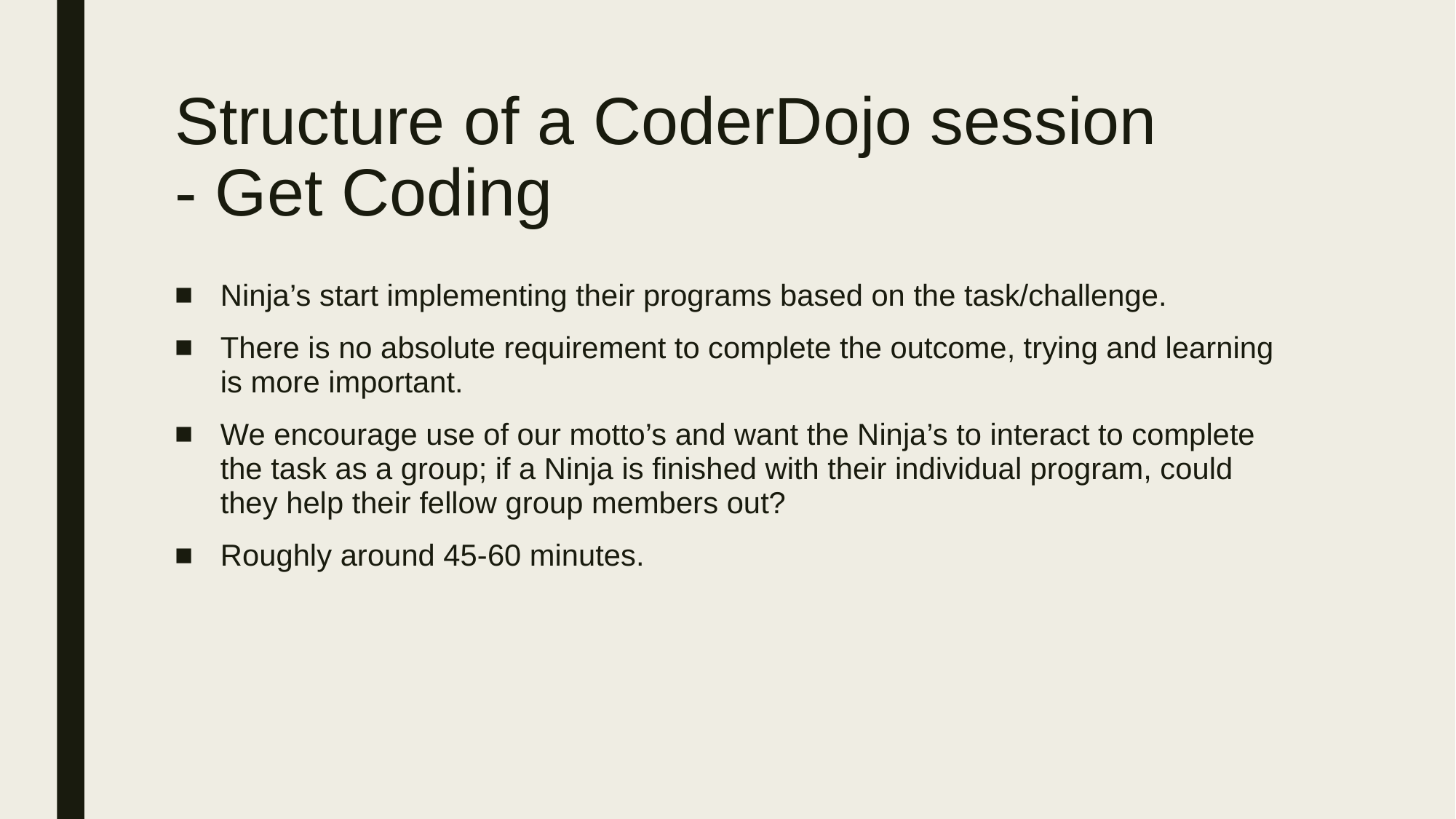

# Structure of a CoderDojo session - Get Coding
Ninja’s start implementing their programs based on the task/challenge.
There is no absolute requirement to complete the outcome, trying and learning is more important.
We encourage use of our motto’s and want the Ninja’s to interact to complete the task as a group; if a Ninja is finished with their individual program, could they help their fellow group members out?
Roughly around 45-60 minutes.